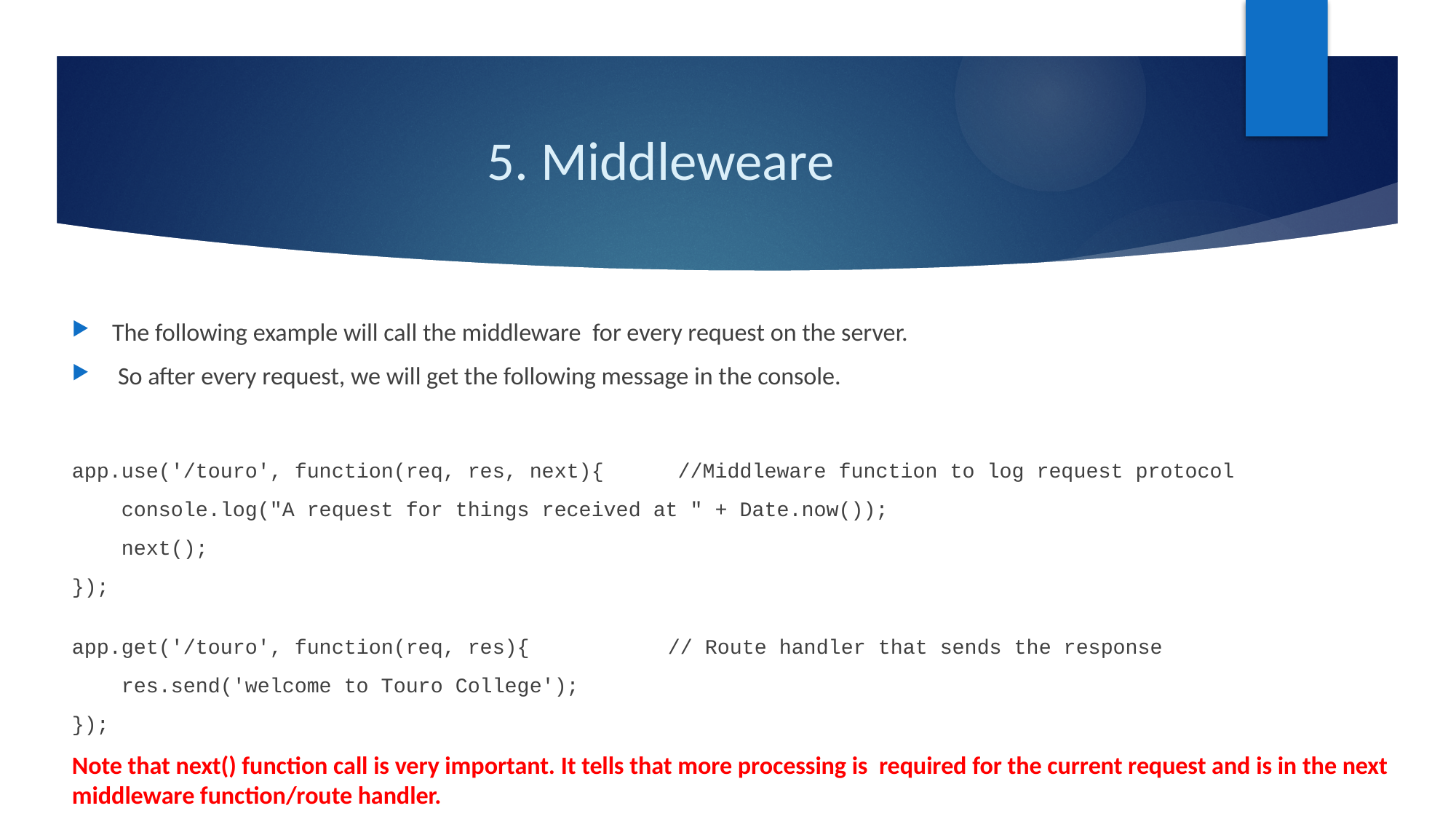

# 5. Middleweare
The following example will call the middleware  for every request on the server.
 So after every request, we will get the following message in the console.

app.use('/touro', function(req, res, next){      //Middleware function to log request protocol
    console.log("A request for things received at " + Date.now());
    next();
});

app.get('/touro', function(req, res){    		// Route handler that sends the response
    res.send('welcome to Touro College');
});
Note that next() function call is very important. It tells that more processing is  required for the current request and is in the next middleware function/route handler.